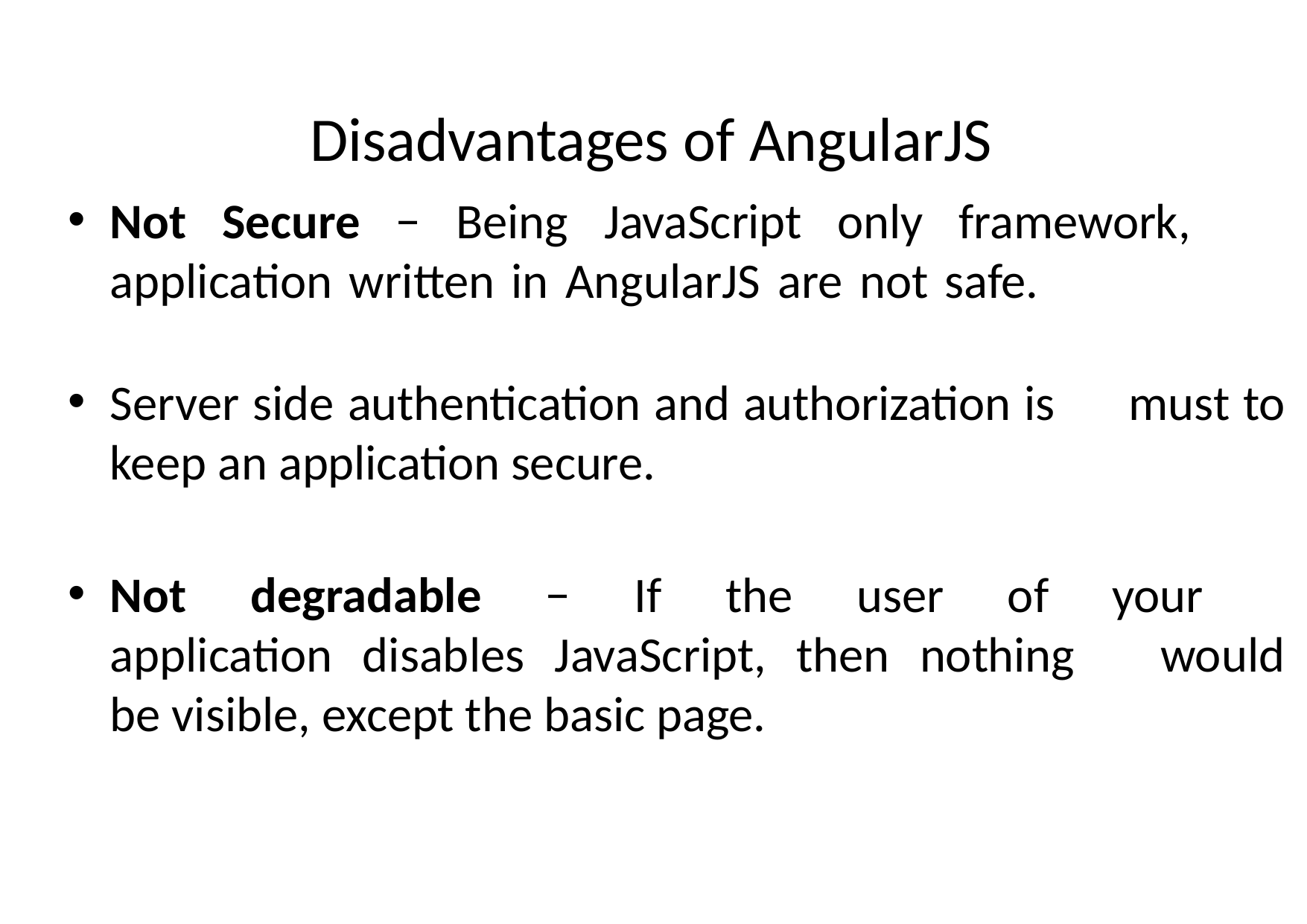

# Disadvantages of AngularJS
Not Secure − Being JavaScript only framework, 	application written in AngularJS are not safe.

Server side authentication and authorization is 	must to keep an application secure.

Not  degradable  −  If  the  user  of  your 	application disables JavaScript, then nothing 	would be visible, except the basic page.